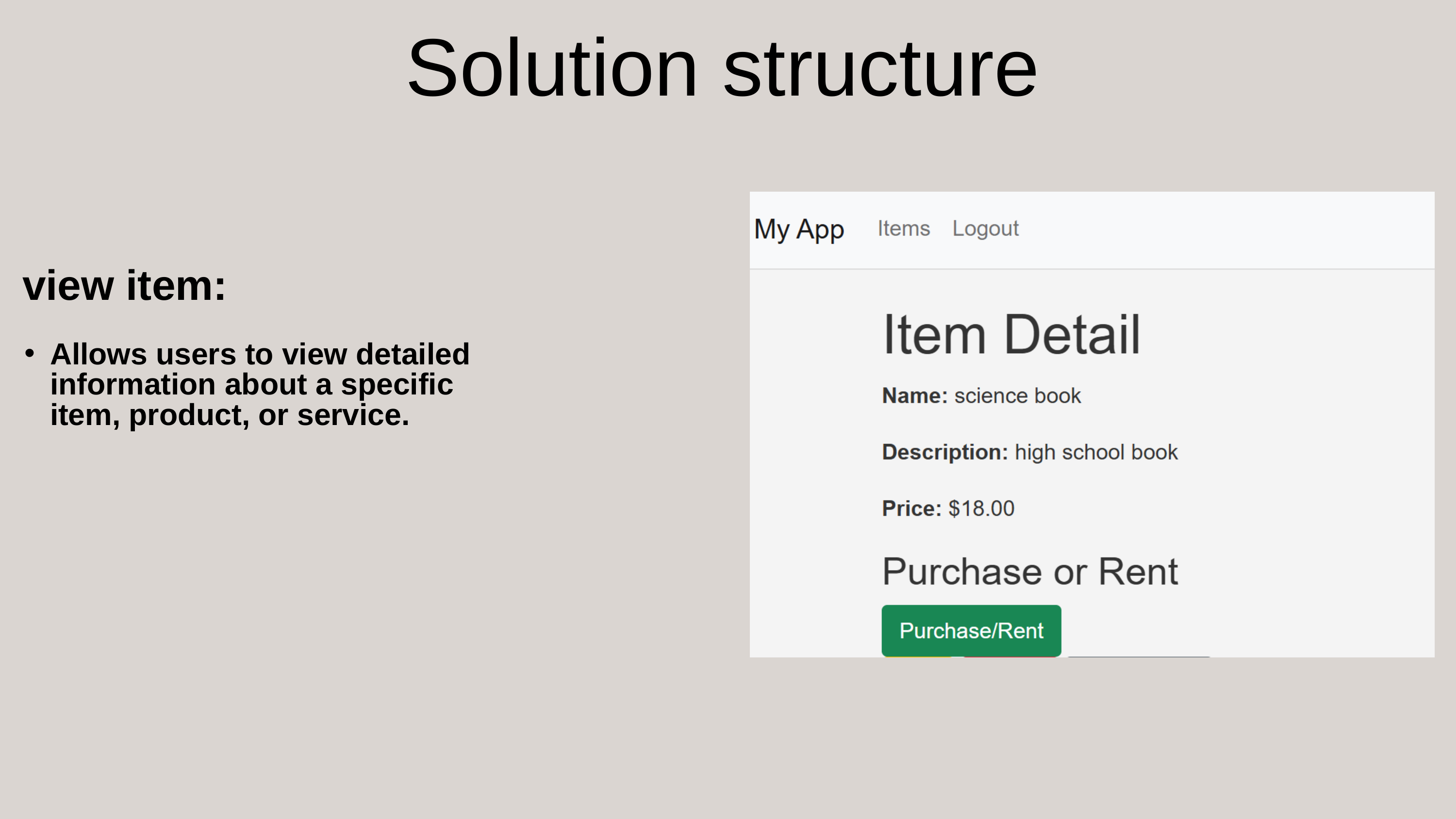

Solution structure

view item:

Allows users to view detailed information about a specific item, product, or service.